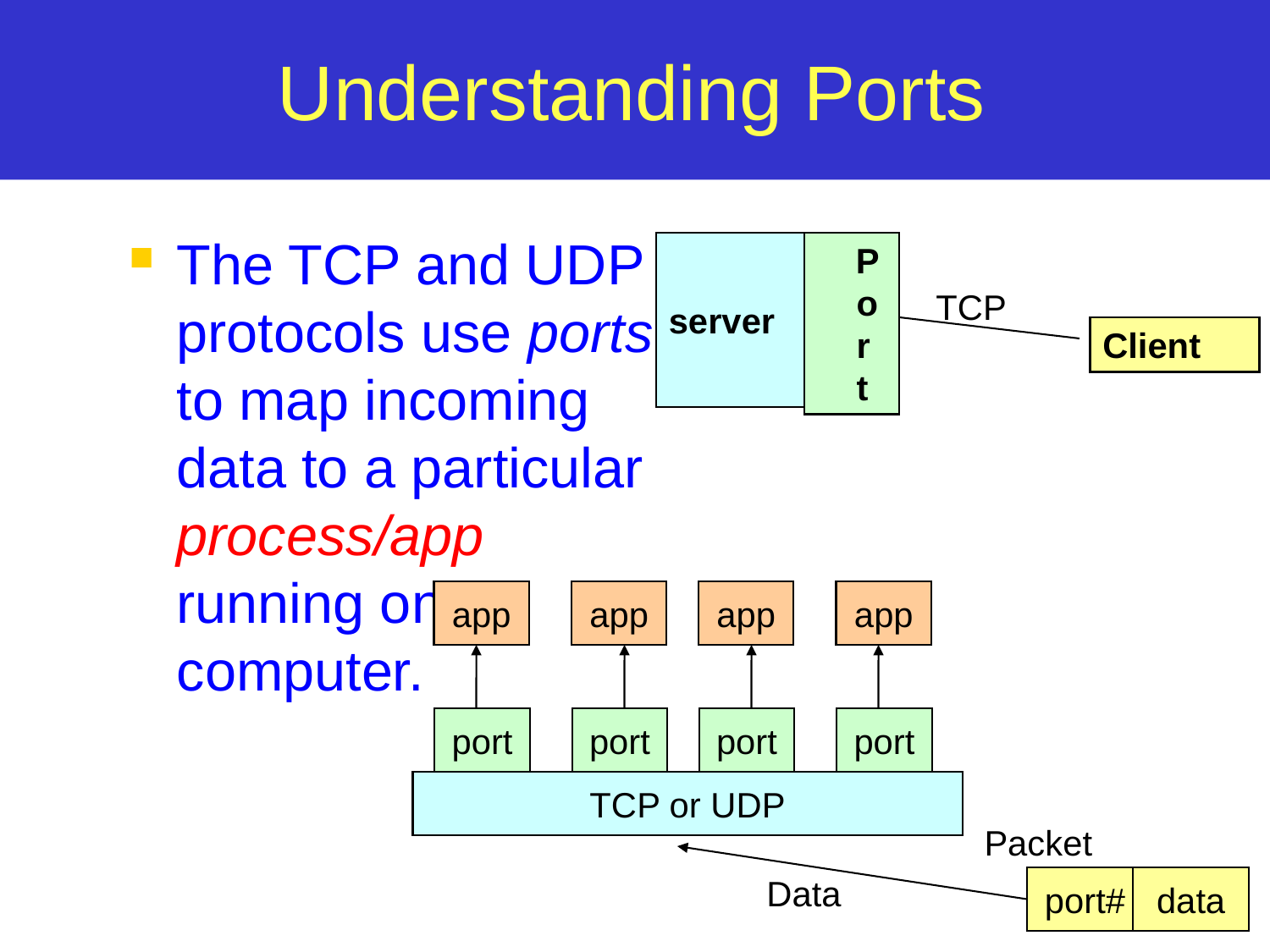

# Understanding Ports
The TCP and UDP protocols use ports to map incoming data to a particular process/app running on a computer.

server

    P
o
r
t
TCP

Client
app
app
app
app

port
port
port
port
TCP or UDP
Packet

Data
port#
data
11